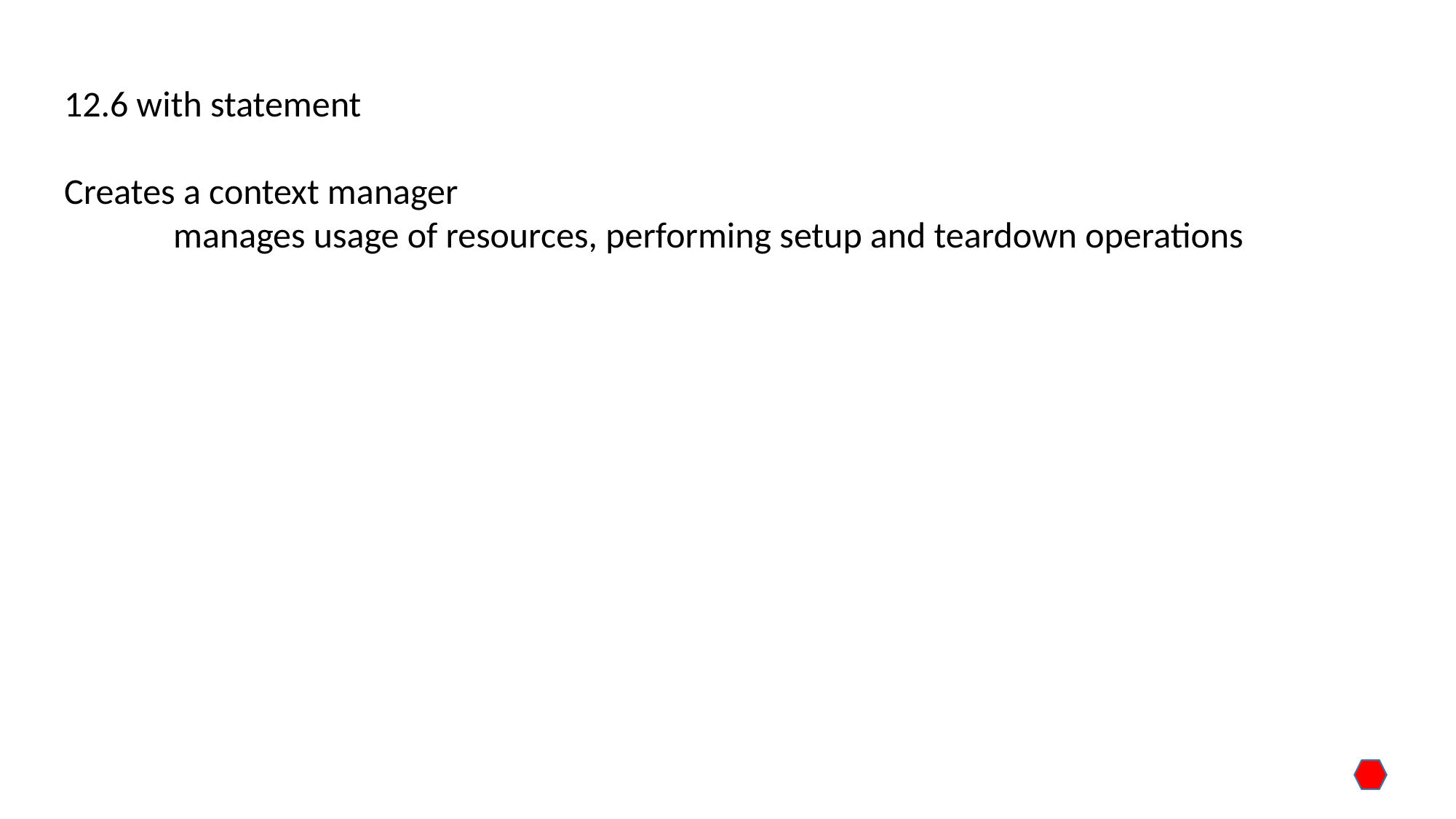

12.6 with statement

Creates a context manager
	manages usage of resources, performing setup and teardown operations